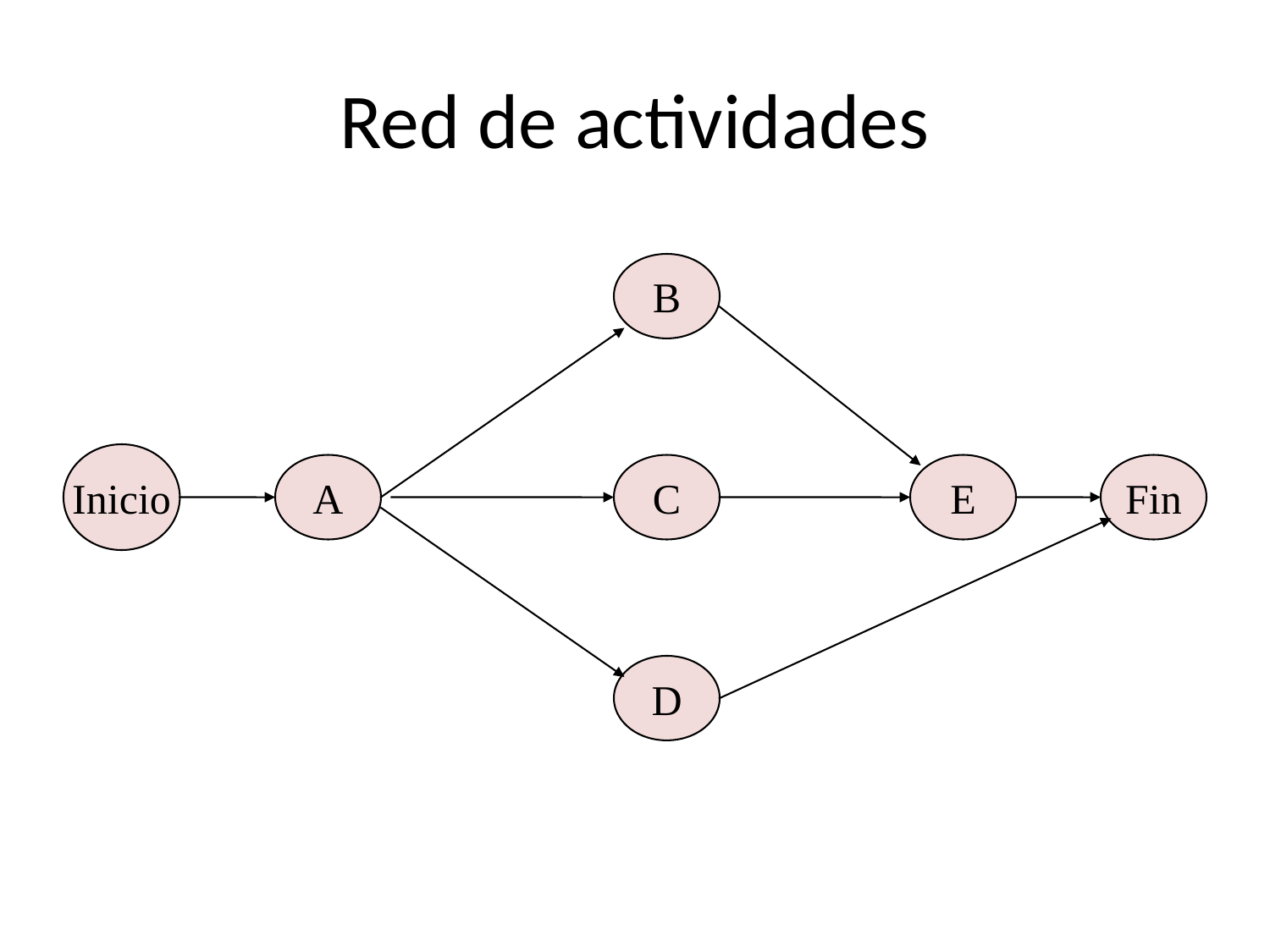

# Red de actividades
B

Inicio
A
C
E
Fin

D